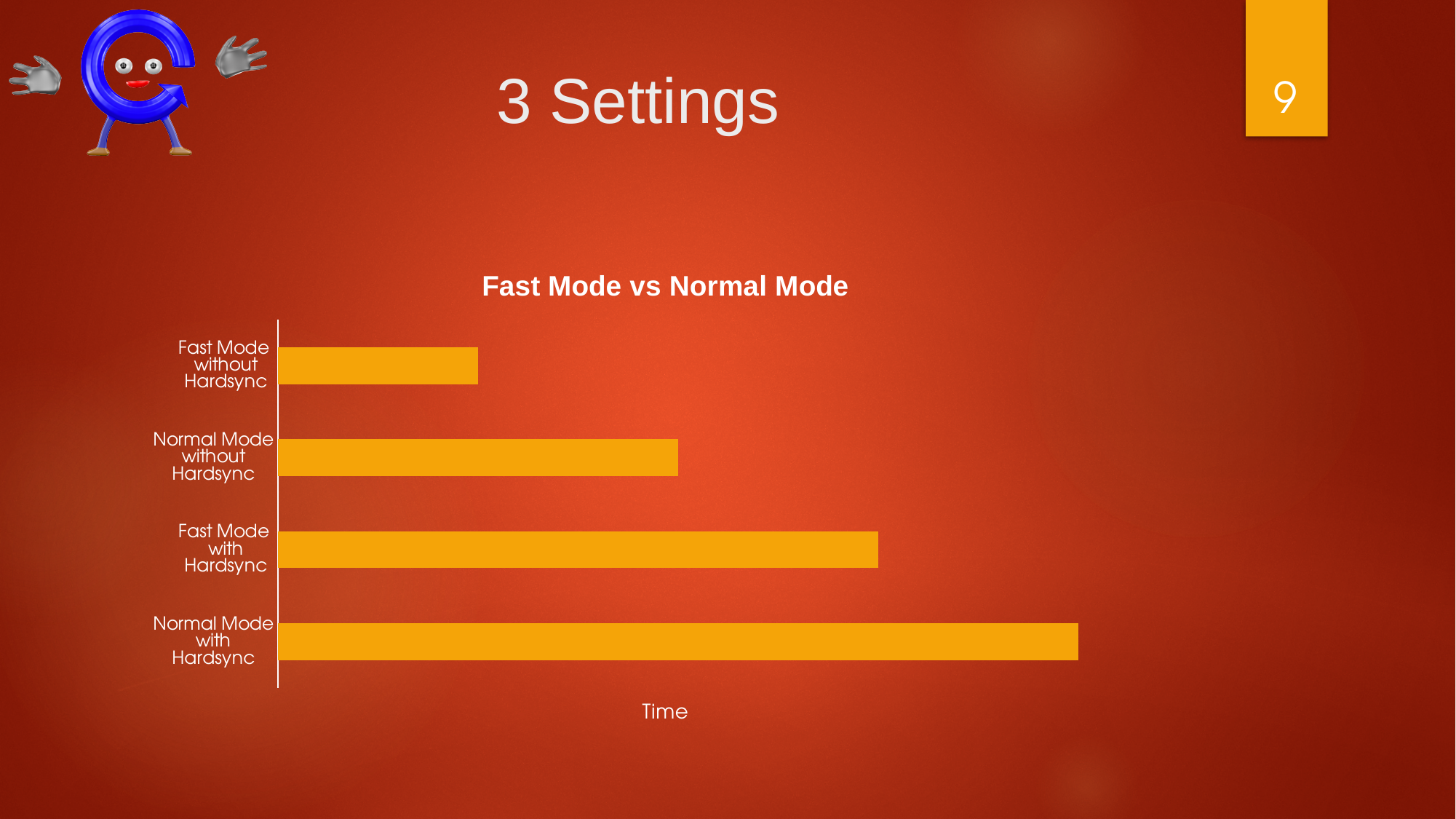

9
# 3 Settings

### Chart: Fast Mode vs Normal Mode

| Category | Datenreihe 1 | Datenreihe 2 | Datenreihe 3 |
|---|---|---|---|
| Normal Mode
with
Hardsync | 4.0 | None | None |
| Fast Mode
with
Hardsync | 3.0 | None | None |
| Normal Mode
without
Hardsync | 2.0 | None | None |
| Fast Mode
without
Hardsync | 1.0 | None | None |